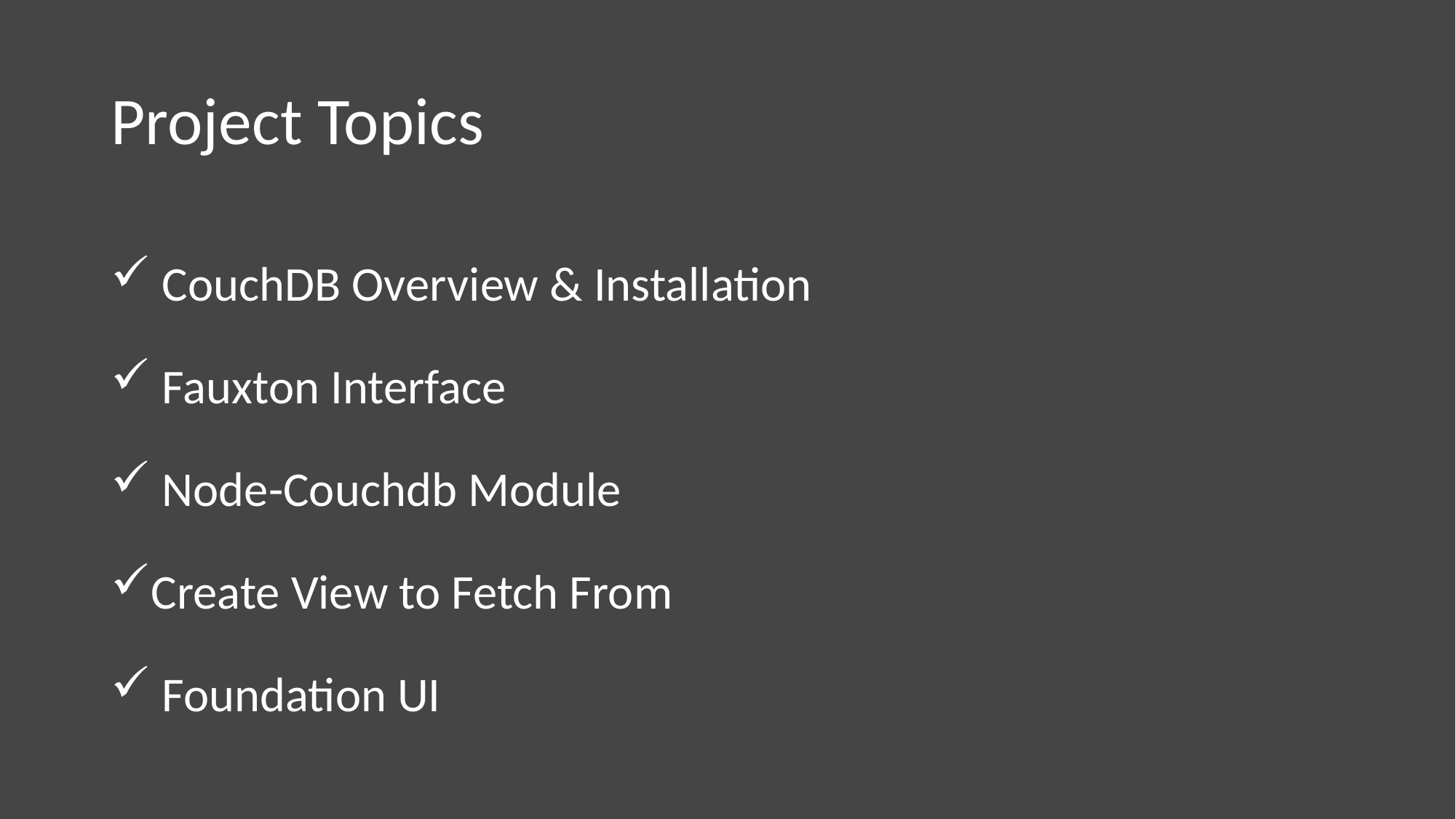

# Project Topics
 CouchDB Overview & Installation
 Fauxton Interface
 Node-Couchdb Module
Create View to Fetch From
 Foundation UI